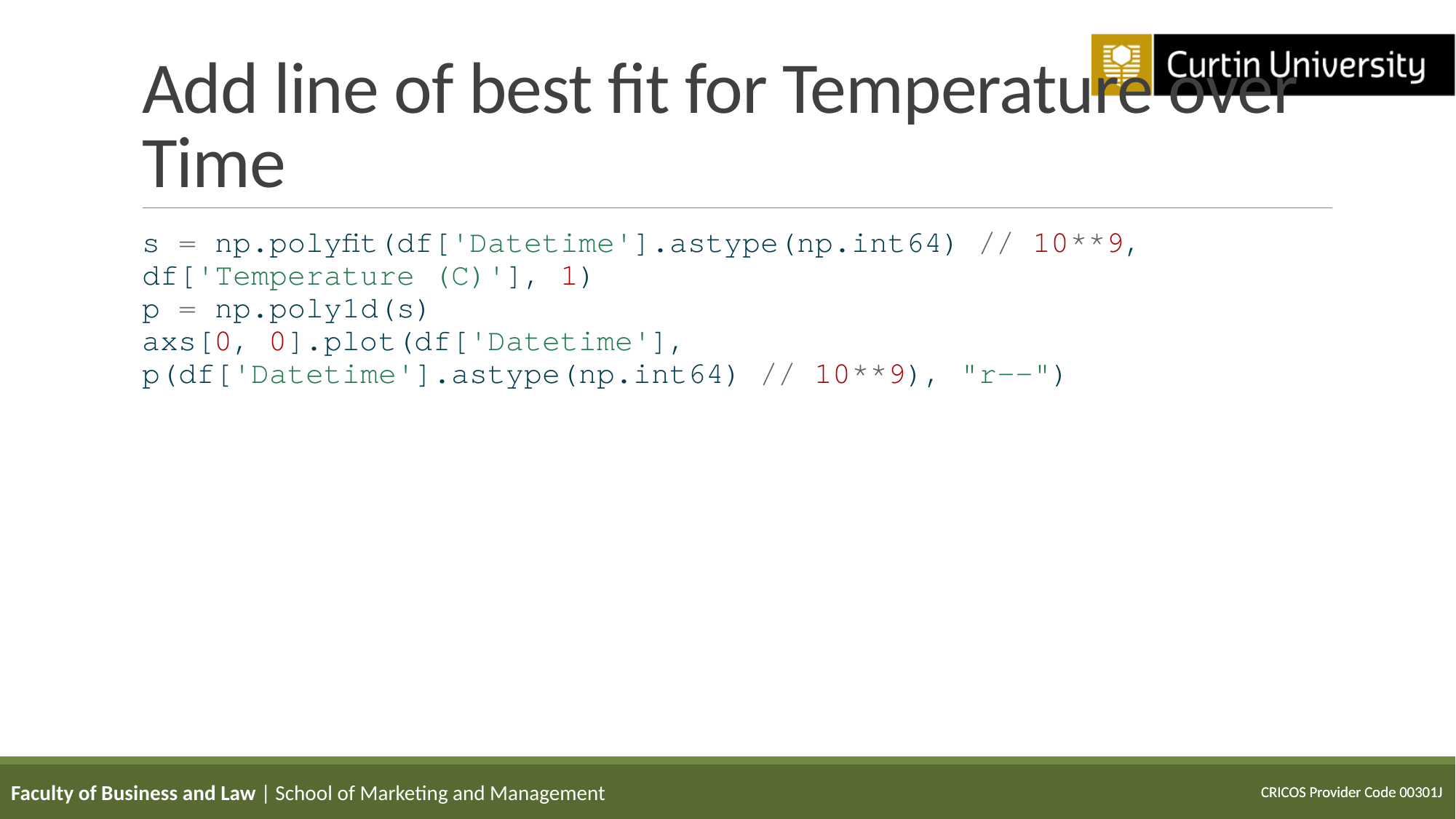

# Add line of best fit for Temperature over Time
s = np.polyfit(df['Datetime'].astype(np.int64) // 10**9, df['Temperature (C)'], 1)
p = np.poly1d(s)
axs[0, 0].plot(df['Datetime'], p(df['Datetime'].astype(np.int64) // 10**9), "r--")
Faculty of Business and Law | School of Marketing and Management